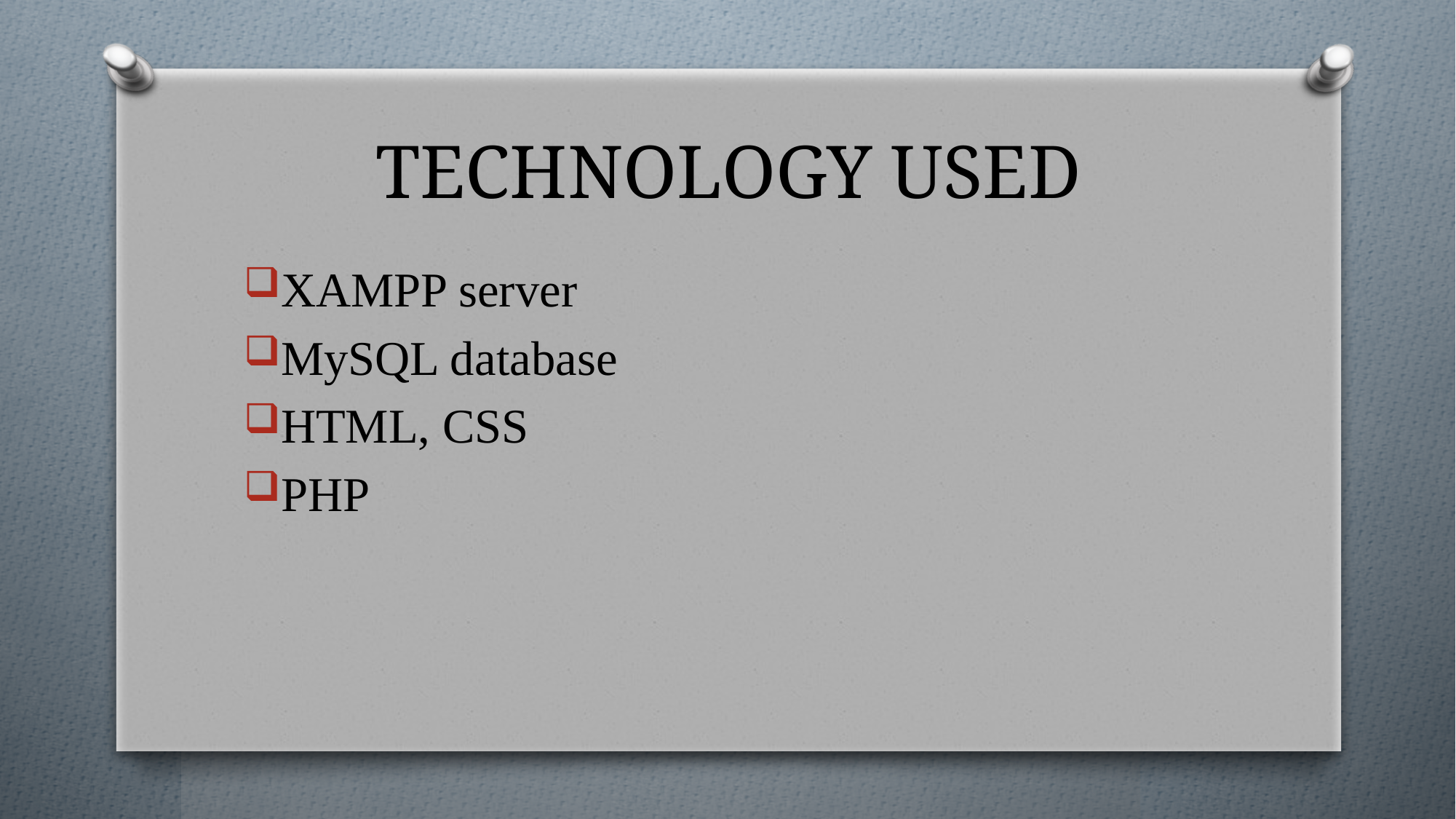

# TECHNOLOGY USED
XAMPP server
MySQL database
HTML, CSS
PHP